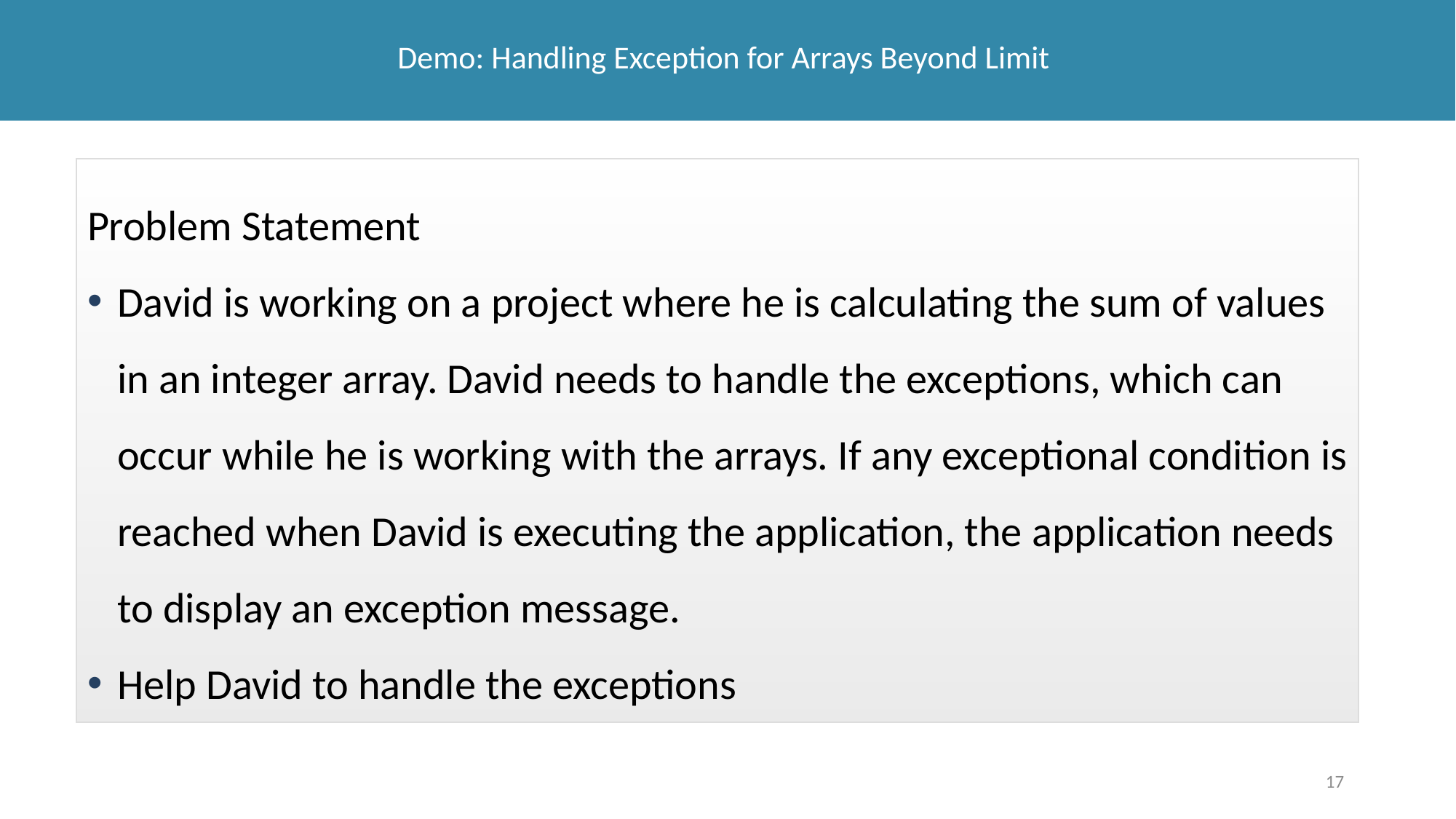

# Demo: Handling Exception for Arrays Beyond Limit
Problem Statement
David is working on a project where he is calculating the sum of values in an integer array. David needs to handle the exceptions, which can occur while he is working with the arrays. If any exceptional condition is reached when David is executing the application, the application needs to display an exception message.
Help David to handle the exceptions
17